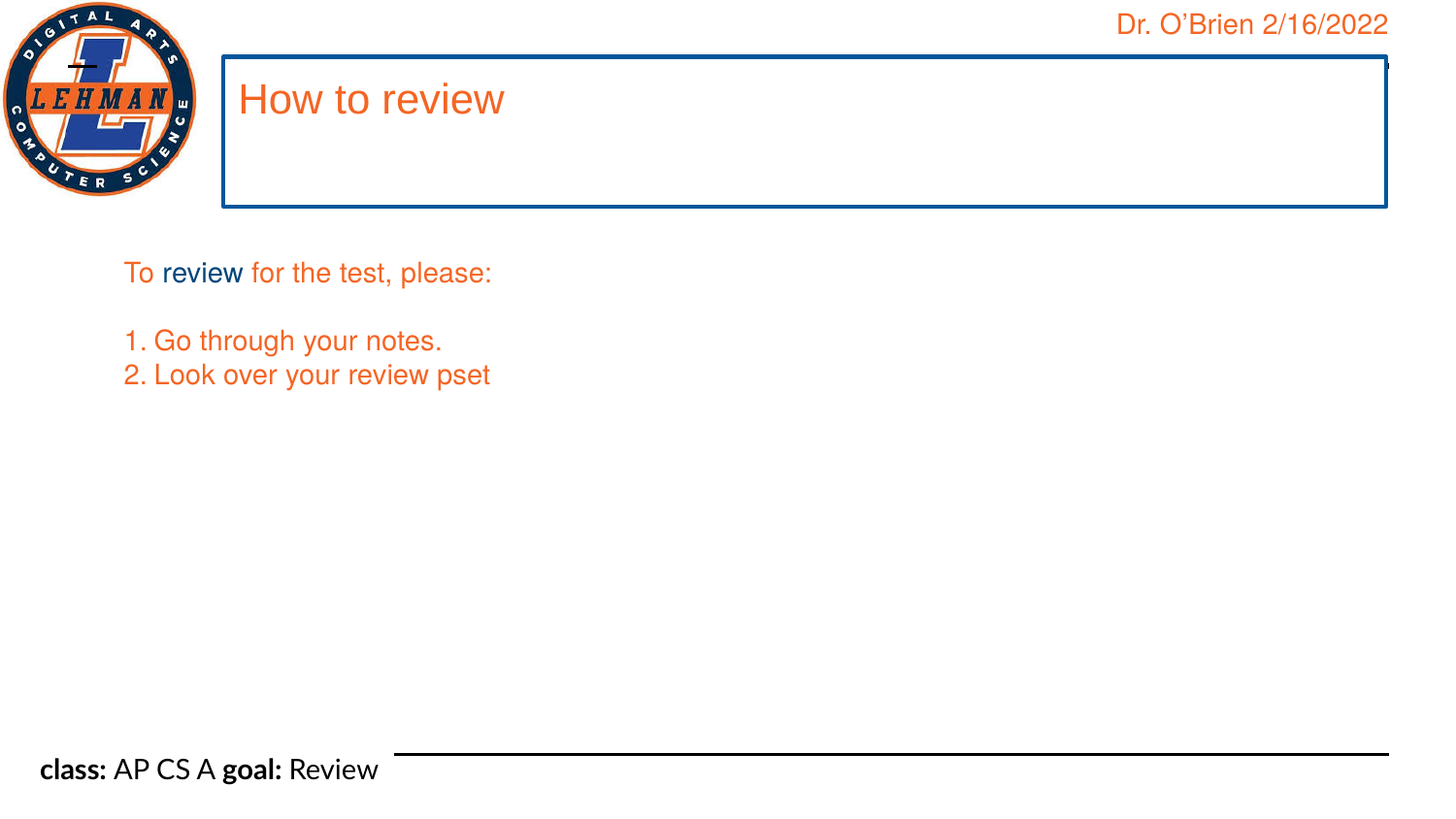

# How to review
To review for the test, please:

Go through your notes.
Look over your review pset